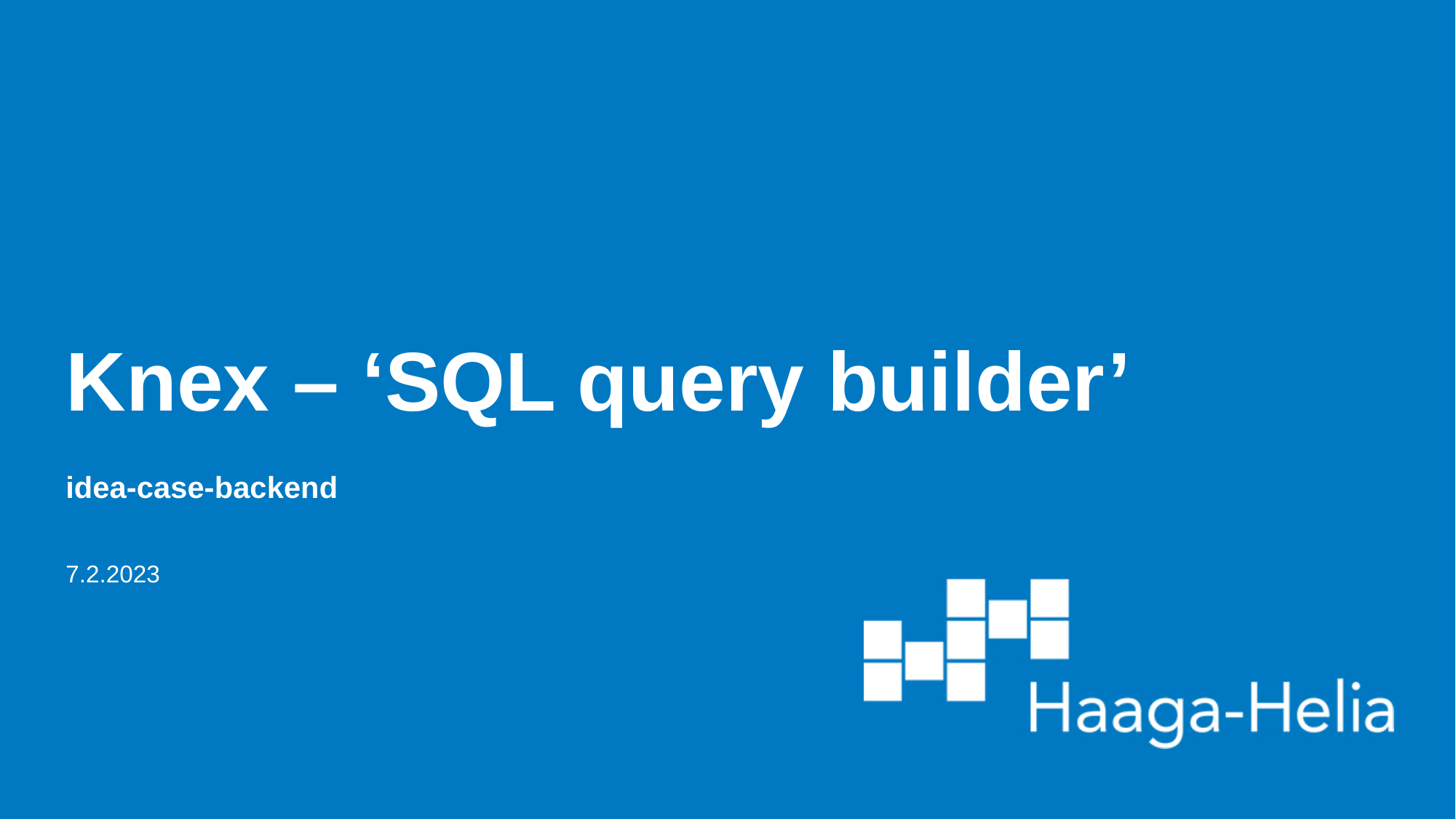

# Knex – ‘SQL query builder’
idea-case-backend
7.2.2023